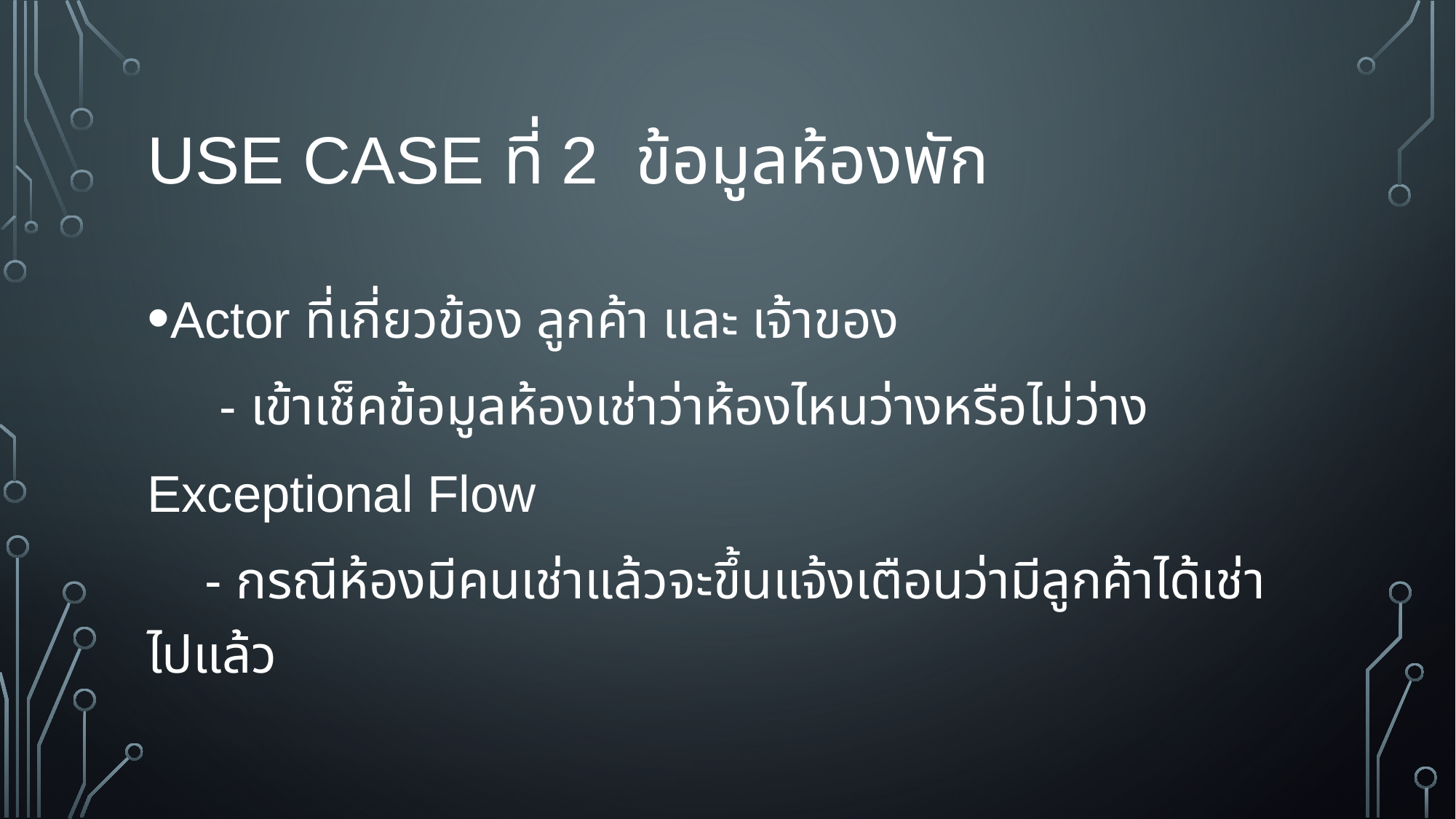

# Use case ที่ 2  ข้อมูลห้องพัก
Actor ที่เกี่ยวข้อง ลูกค้า และ เจ้าของ
     - เข้าเช็คข้อมูลห้องเช่าว่าห้องไหนว่างหรือไม่ว่าง
Exceptional Flow
    - กรณีห้องมีคนเช่าแล้วจะขึ้นแจ้งเตือนว่ามีลูกค้าได้เช่าไปแล้ว